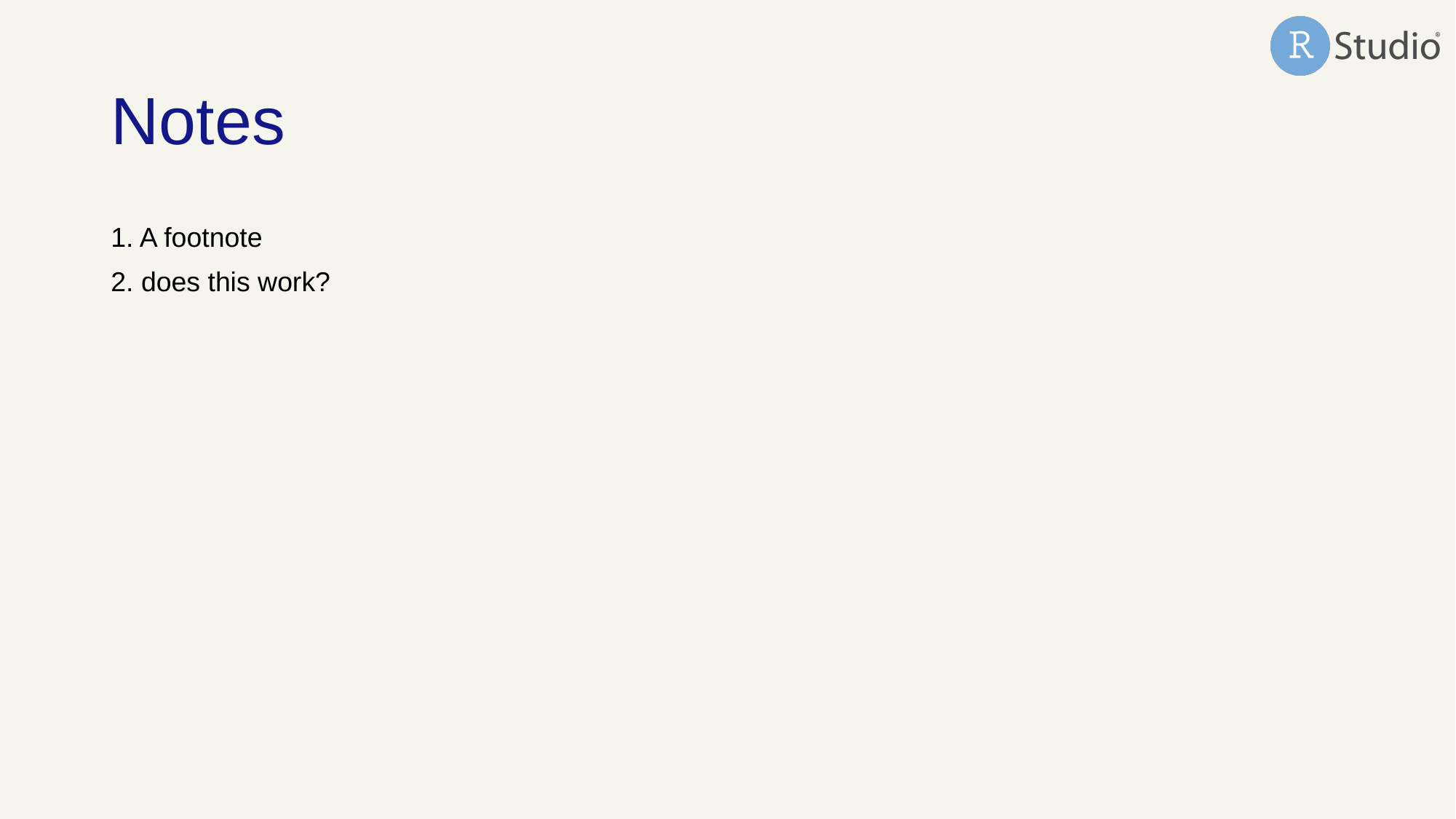

# Notes
1. A footnote
2. does this work?